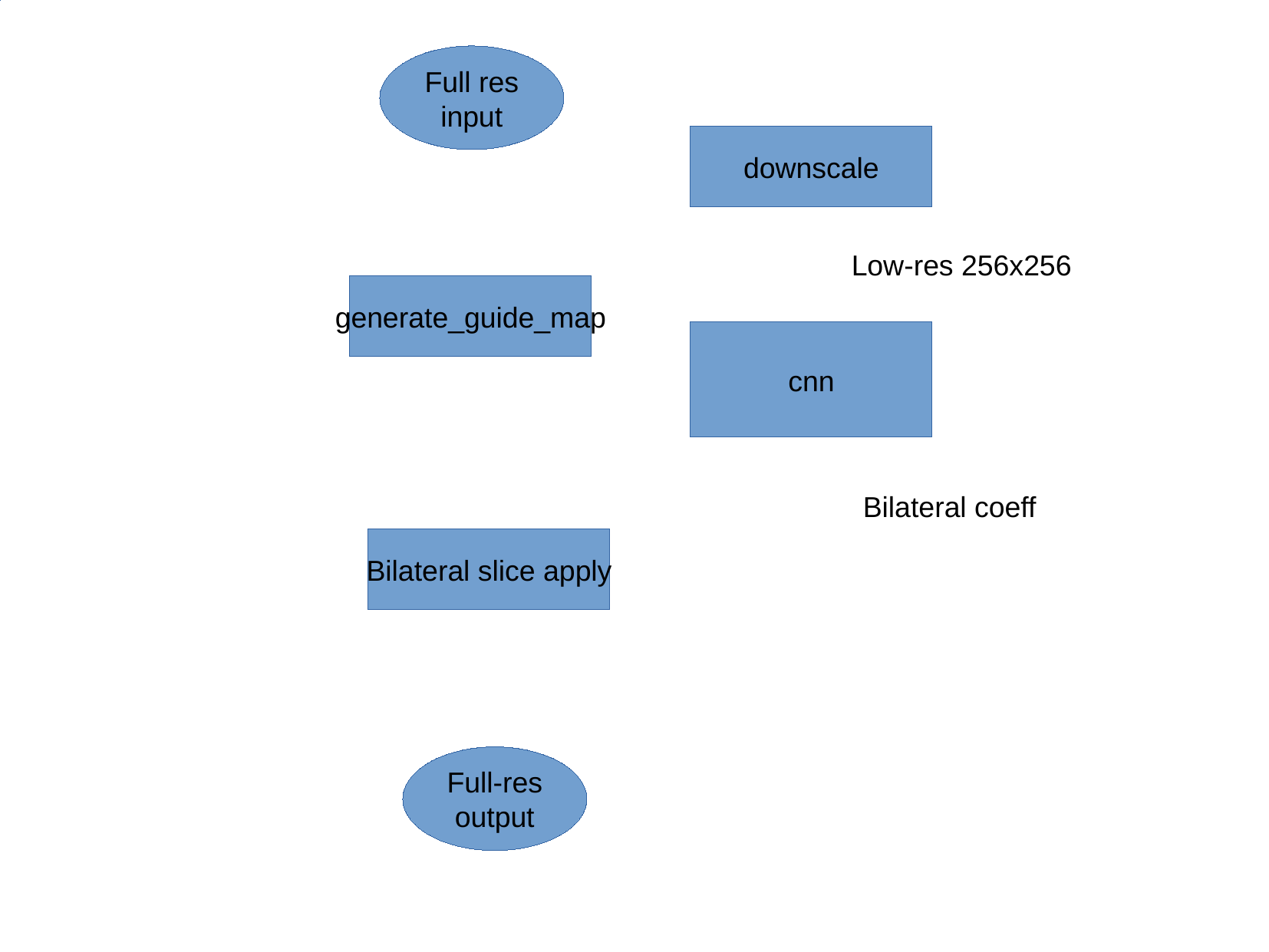

Full res
input
downscale
Low-res 256x256
generate_guide_map
cnn
Bilateral coeff
Bilateral slice apply
Full-res
output